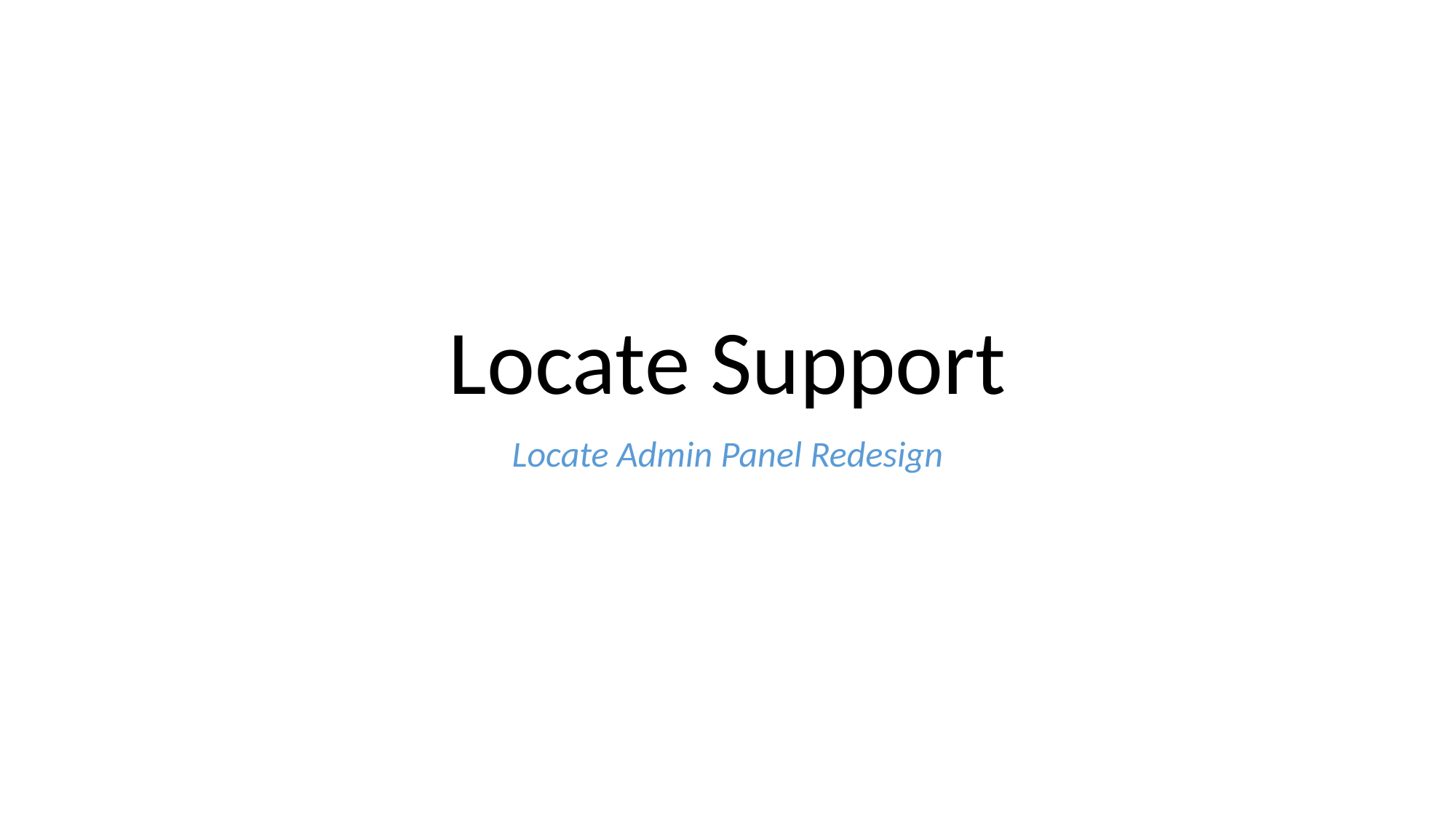

# Locate Support
Locate Admin Panel Redesign